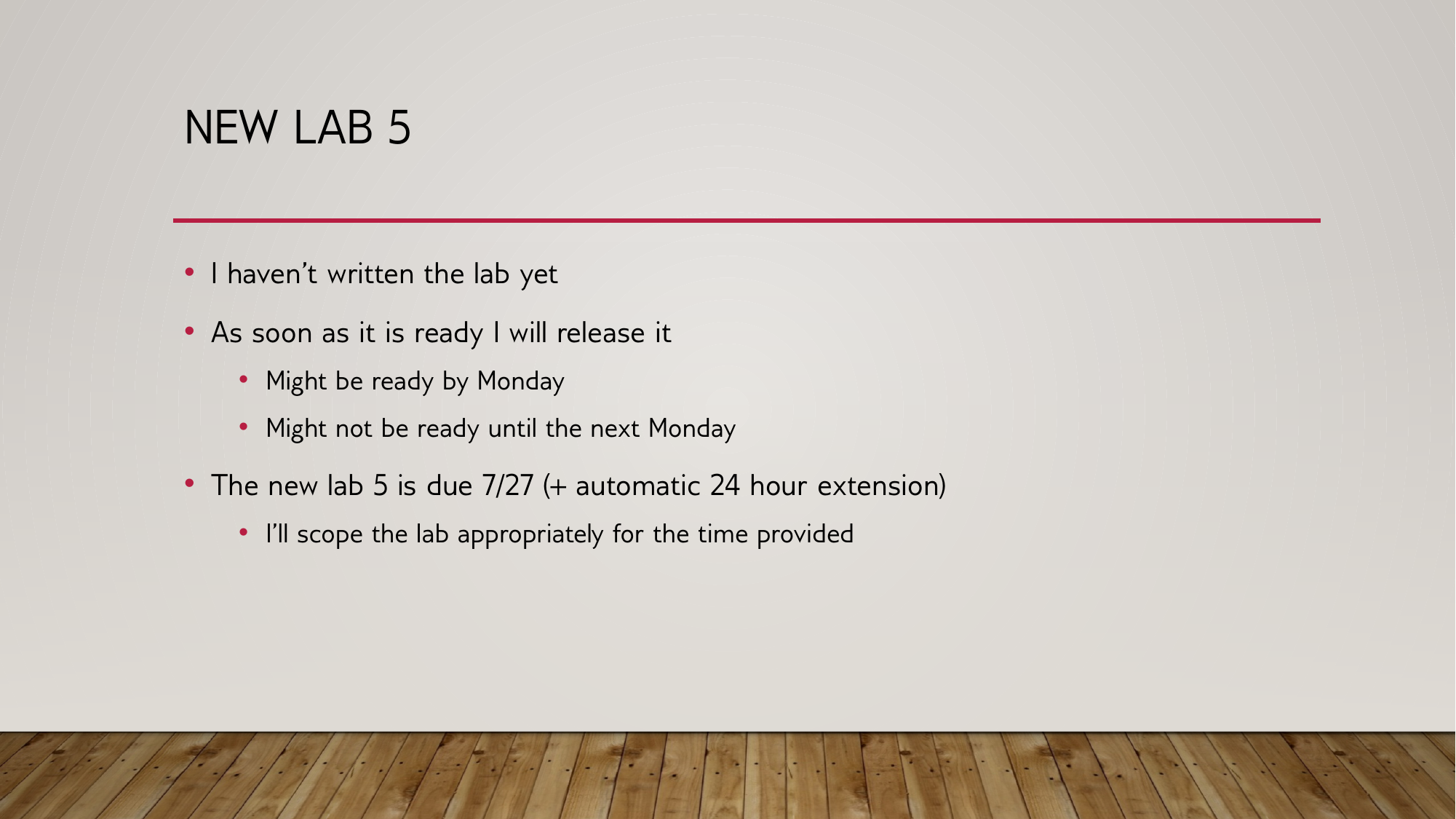

# New lab 5
I haven’t written the lab yet
As soon as it is ready I will release it
Might be ready by Monday
Might not be ready until the next Monday
The new lab 5 is due 7/27 (+ automatic 24 hour extension)
I’ll scope the lab appropriately for the time provided